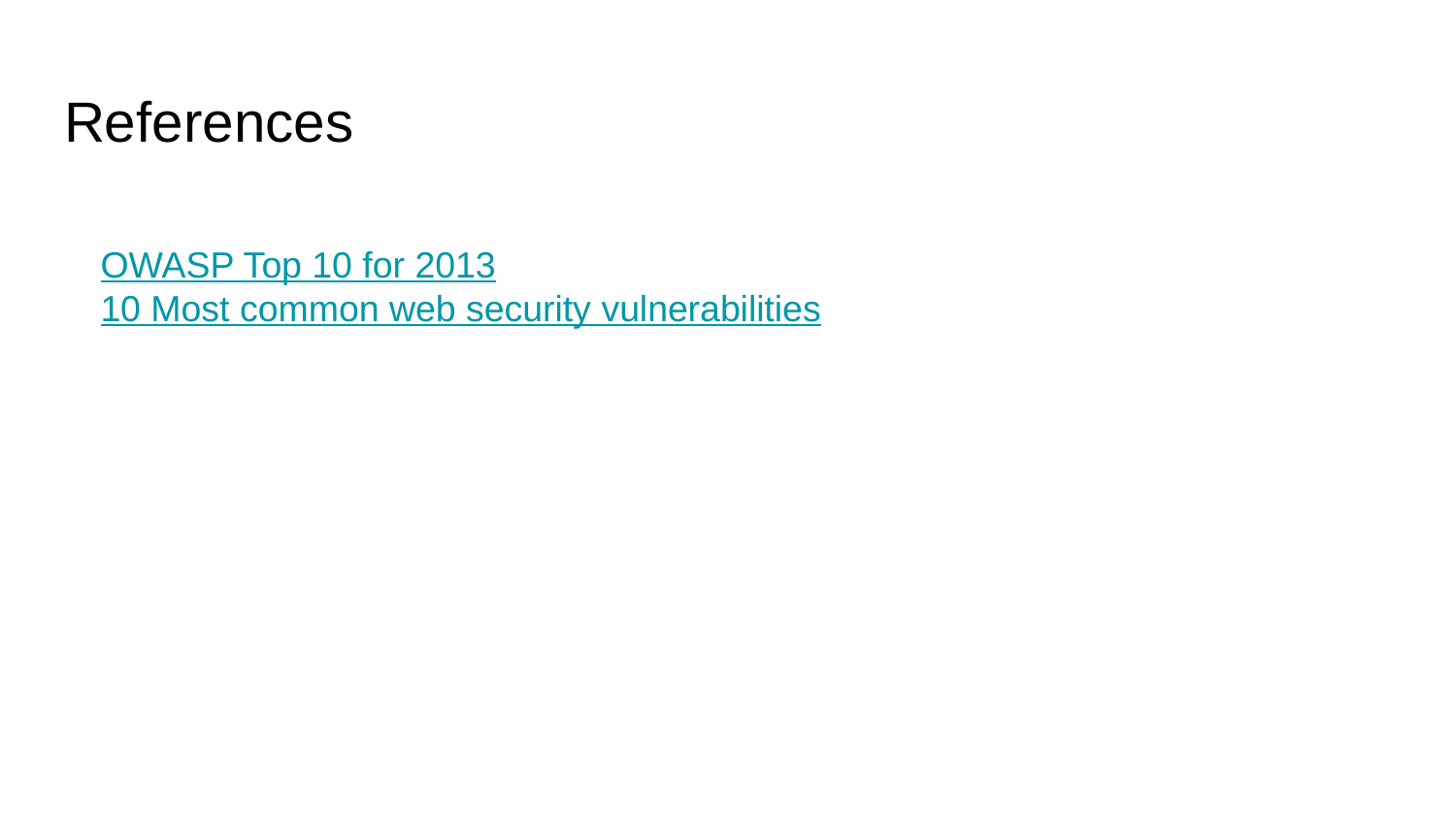

References

OWASP Top 10 for 2013
10 Most common web security vulnerabilities